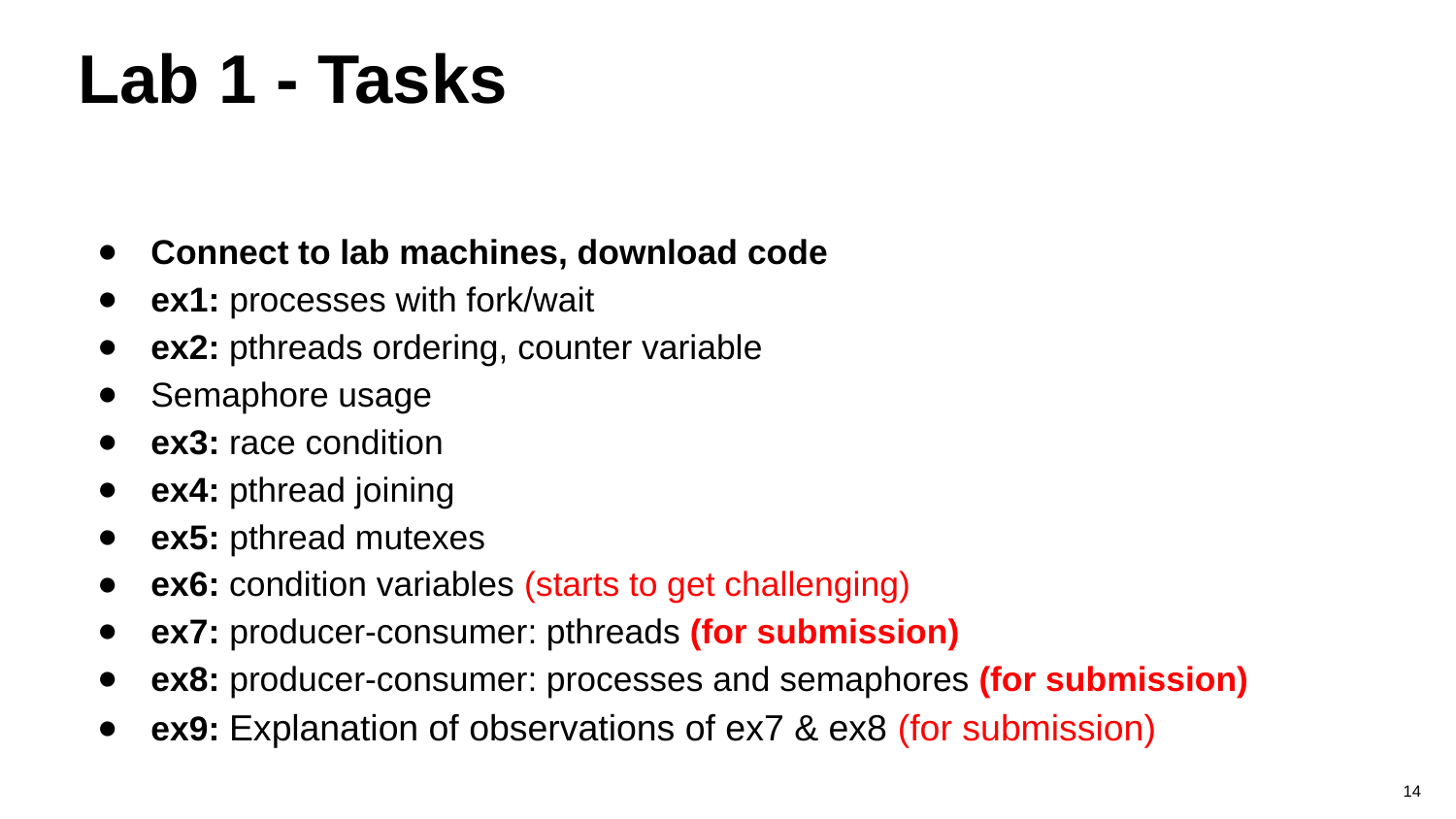

# Lab 1 - Tasks
Connect to lab machines, download code
ex1: processes with fork/wait
ex2: pthreads ordering, counter variable
Semaphore usage
ex3: race condition
ex4: pthread joining
ex5: pthread mutexes
ex6: condition variables (starts to get challenging)
ex7: producer-consumer: pthreads (for submission)
ex8: producer-consumer: processes and semaphores (for submission)
ex9: Explanation of observations of ex7 & ex8 (for submission)
14